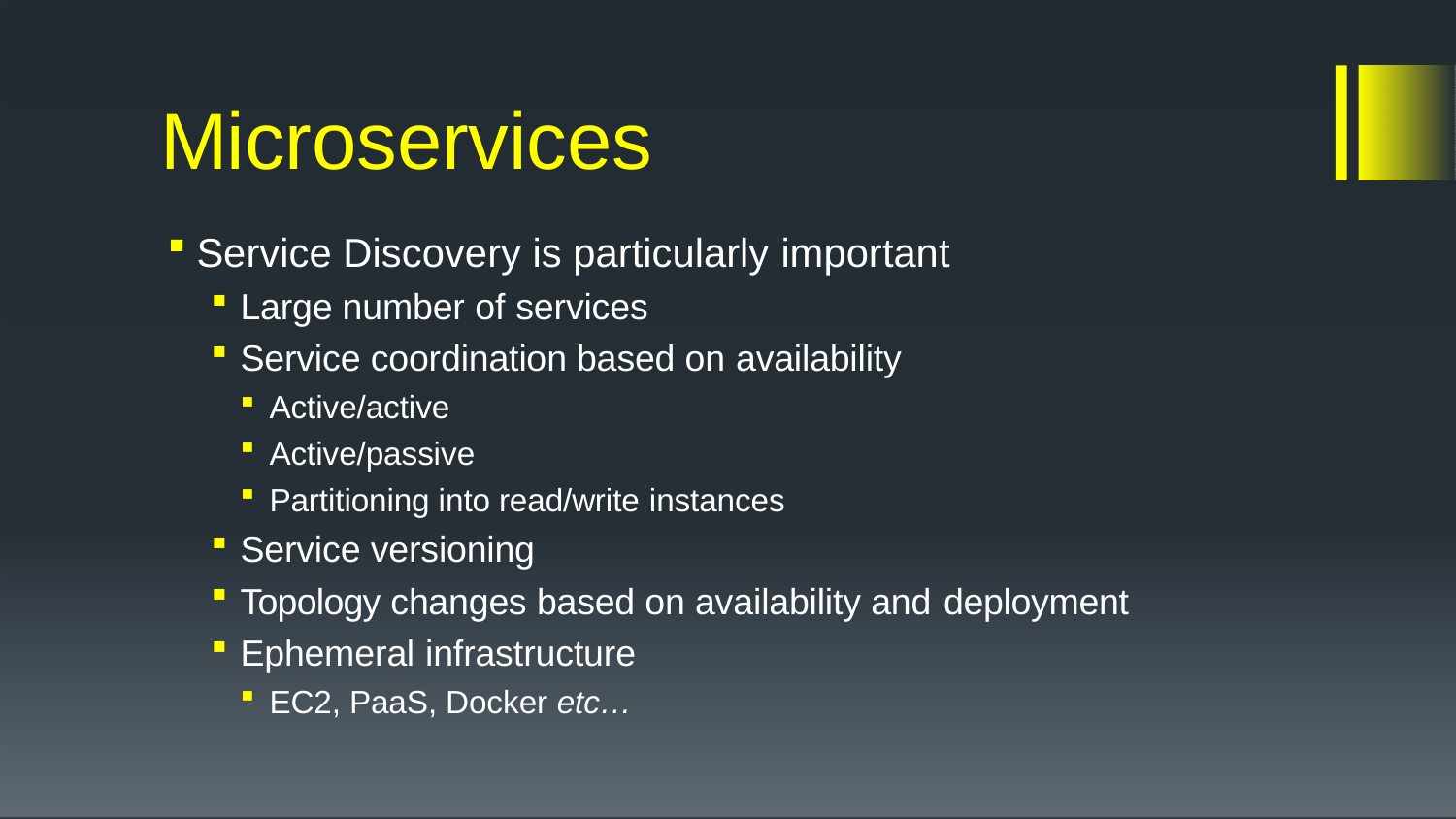

# Microservices
Service Discovery is particularly important
Large number of services
Service coordination based on availability
Active/active
Active/passive
Partitioning into read/write instances
Service versioning
Topology changes based on availability and deployment
Ephemeral infrastructure
EC2, PaaS, Docker etc…